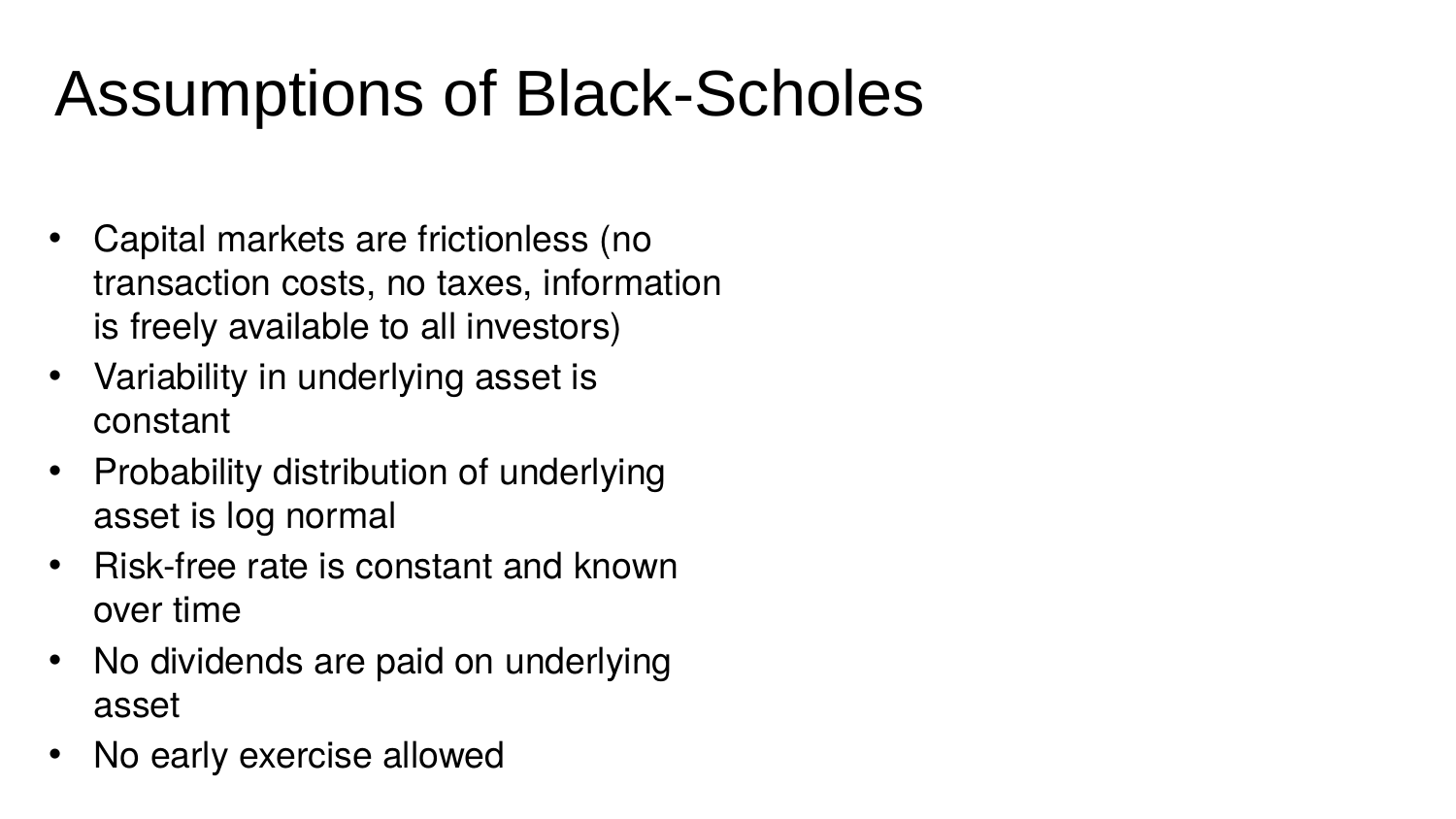

# Assumptions of Black-Scholes
Capital markets are frictionless (no transaction costs, no taxes, information is freely available to all investors)
Variability in underlying asset is constant
Probability distribution of underlying asset is log normal
Risk-free rate is constant and known over time
No dividends are paid on underlying asset
No early exercise allowed